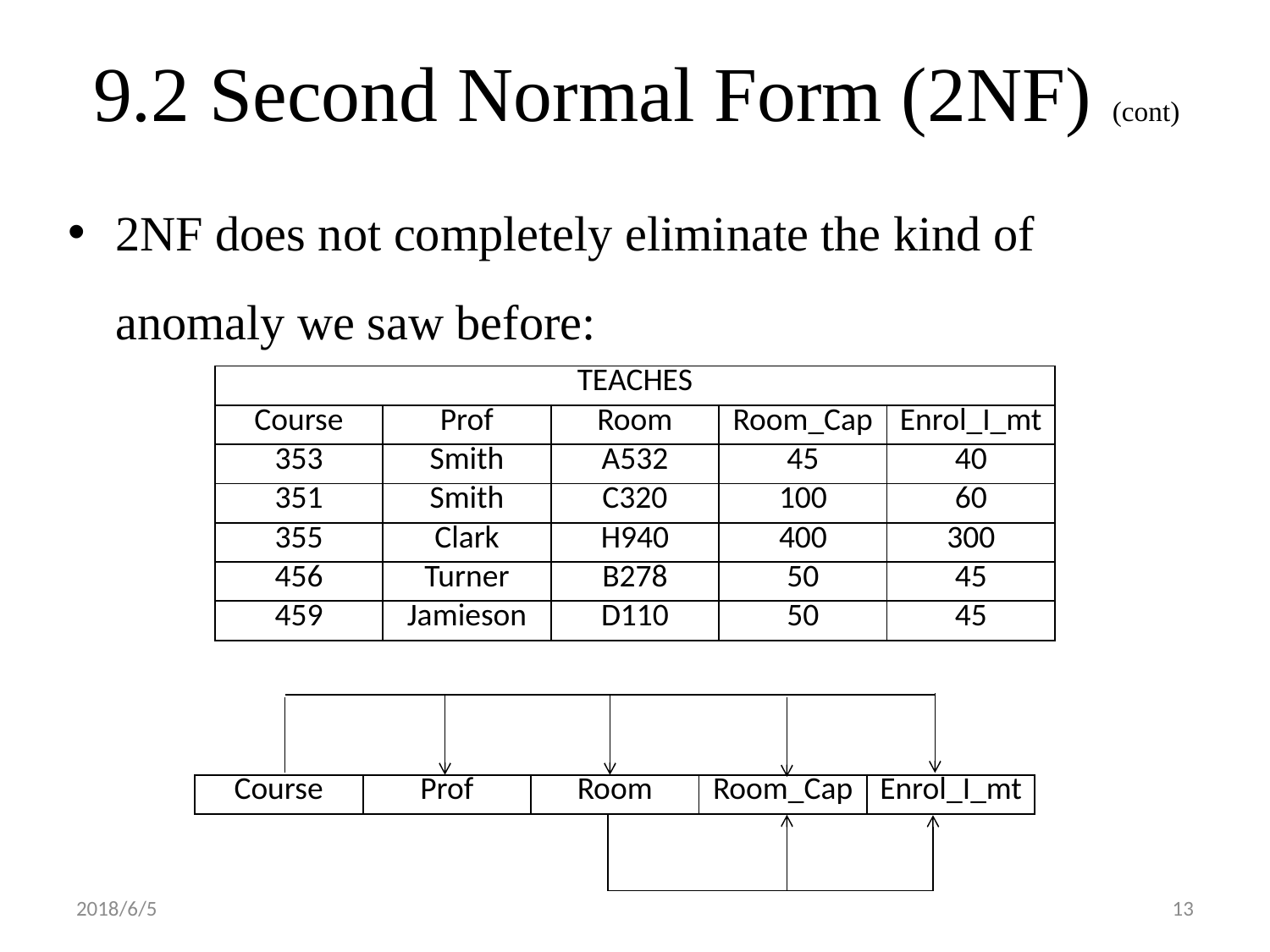

# 9.2 Second Normal Form (2NF) (cont)
2NF does not completely eliminate the kind of anomaly we saw before:
| TEACHES |  |  |  |  |
| --- | --- | --- | --- | --- |
| Course | Prof | Room | Room\_Cap | Enrol\_I\_mt |
| 353 | Smith | A532 | 45 | 40 |
| 351 | Smith | C320 | 100 | 60 |
| 355 | Clark | H940 | 400 | 300 |
| 456 | Turner | B278 | 50 | 45 |
| 459 | Jamieson | D110 | 50 | 45 |
| Course | Prof | Room | Room\_Cap | Enrol\_I\_mt |
| --- | --- | --- | --- | --- |
2018/6/5
13